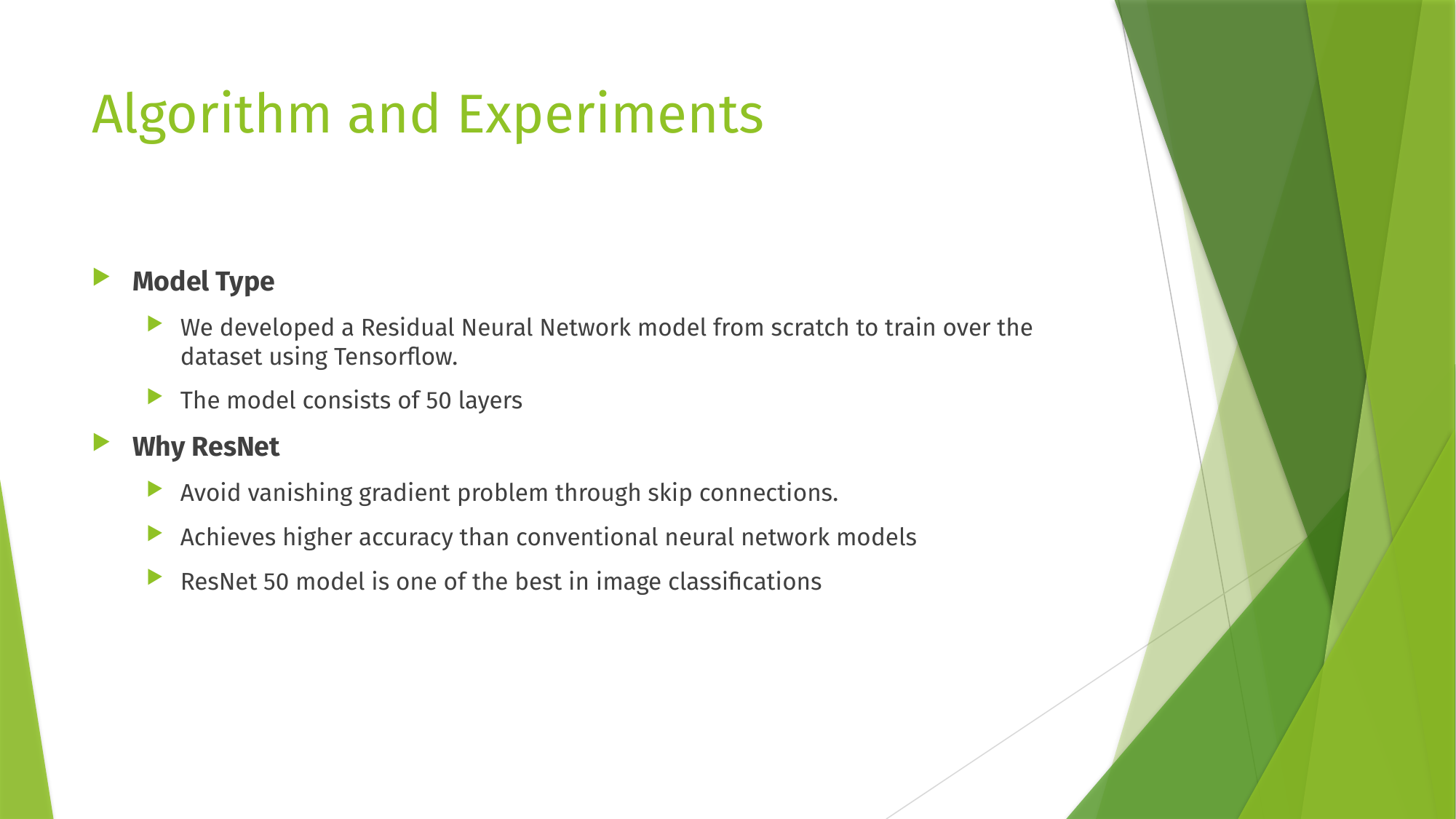

# Algorithm and Experiments
Model Type
We developed a Residual Neural Network model from scratch to train over the dataset using Tensorflow.
The model consists of 50 layers
Why ResNet
Avoid vanishing gradient problem through skip connections.
Achieves higher accuracy than conventional neural network models
ResNet 50 model is one of the best in image classifications